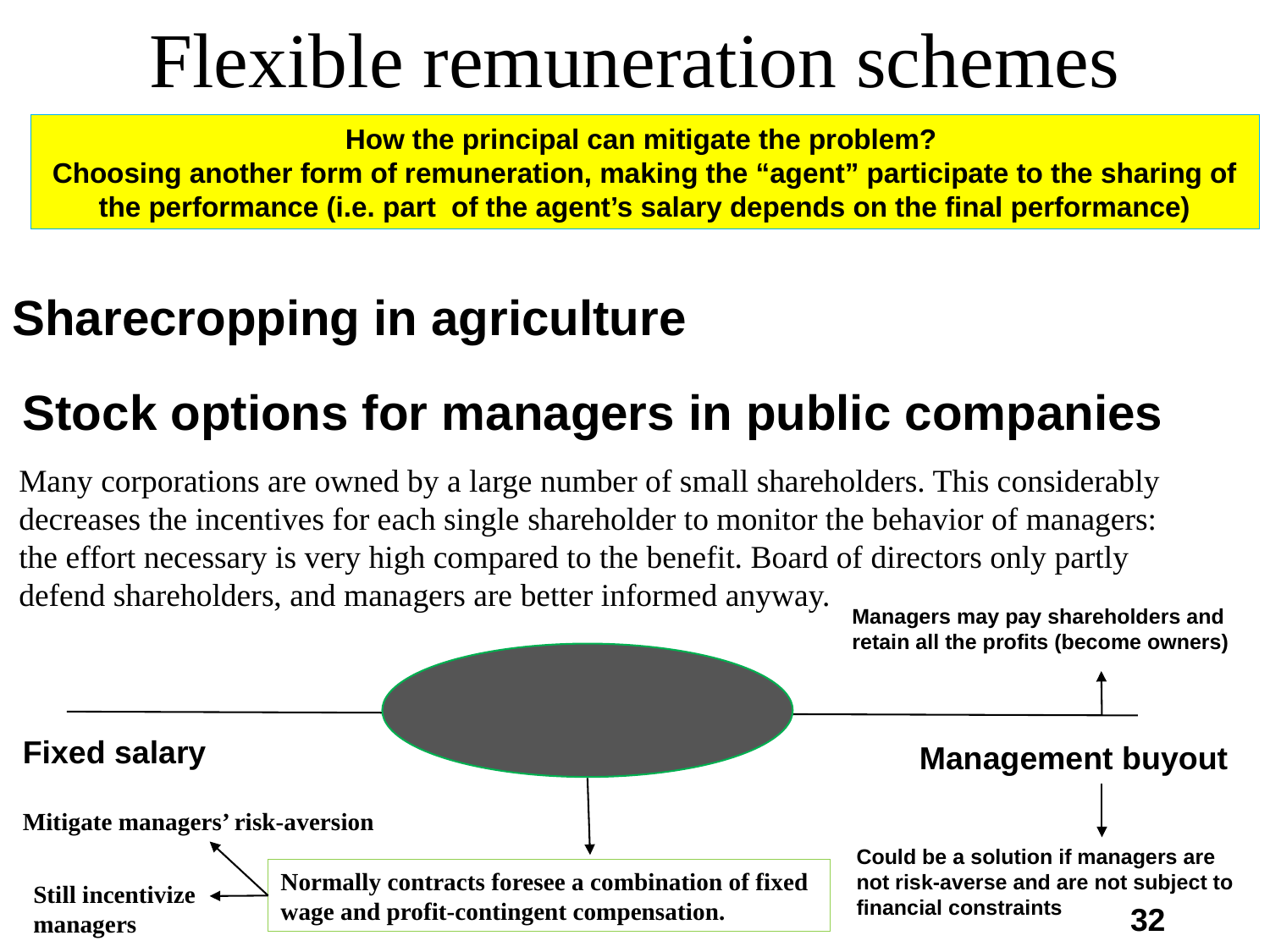

# Flexible remuneration schemes
How the principal can mitigate the problem?
Choosing another form of remuneration, making the “agent” participate to the sharing of the performance (i.e. part  of the agent’s salary depends on the final performance)
Sharecropping in agriculture
Stock options for managers in public companies
Many corporations are owned by a large number of small shareholders. This considerably decreases the incentives for each single shareholder to monitor the behavior of managers: the effort necessary is very high compared to the benefit. Board of directors only partly defend shareholders, and managers are better informed anyway.
Managers may pay shareholders and retain all the profits (become owners)

Fixed salary
Management buyout
Mitigate managers’ risk-aversion
Could be a solution if managers are not risk-averse and are not subject to financial constraints
Normally contracts foresee a combination of fixed wage and profit-contingent compensation.
Still incentivize managers